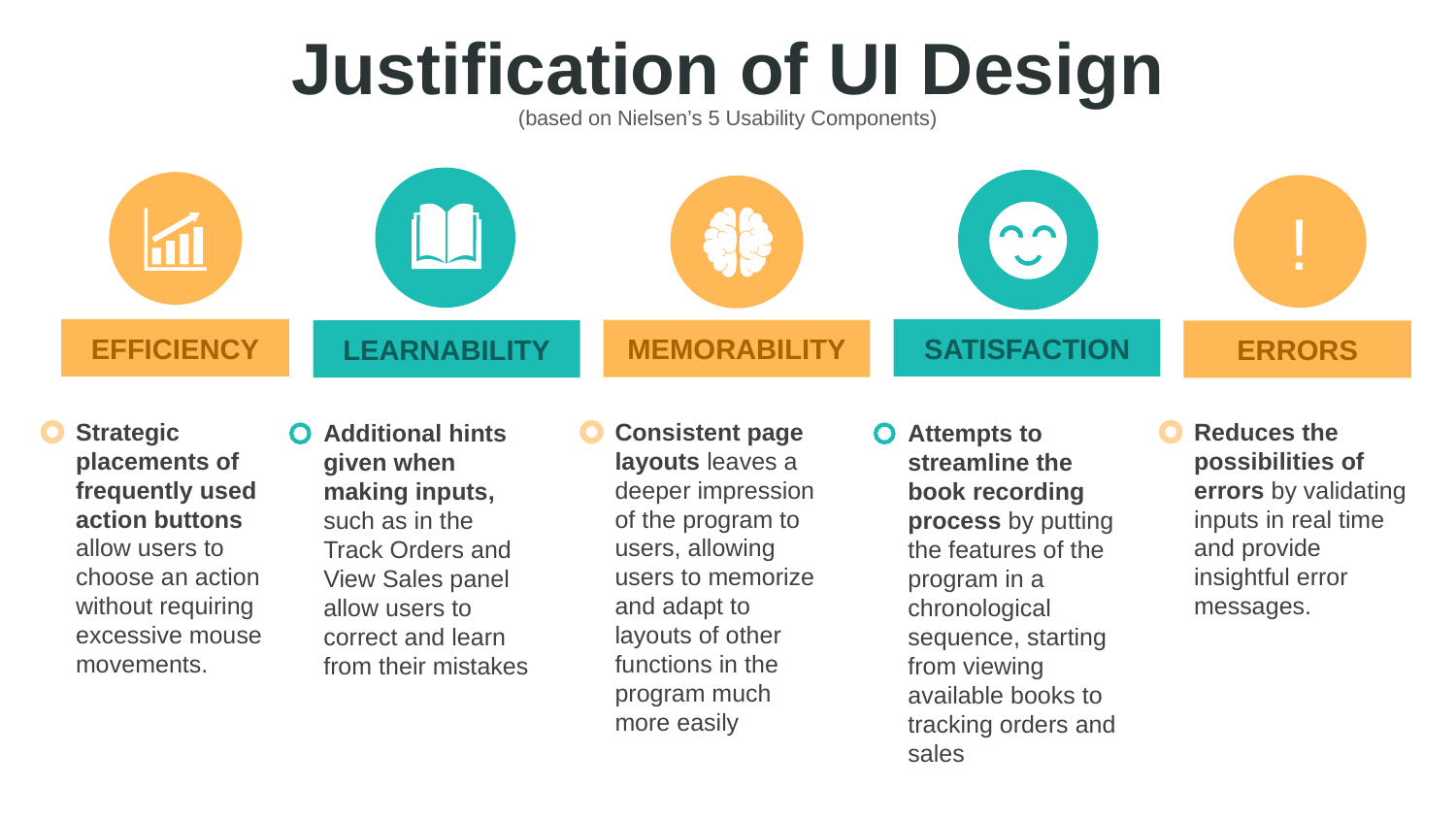

# Justification of UI Design
(based on Nielsen’s 5 Usability Components)

!

EFFICIENCY
SATISFACTION
MEMORABILITY
LEARNABILITY
ERRORS
Strategic placements of frequently used action buttons allow users to choose an action without requiring excessive mouse movements.
Consistent page layouts leaves a deeper impression of the program to users, allowing users to memorize and adapt to layouts of other functions in the program much more easily
Reduces the possibilities of errors by validating inputs in real time and provide insightful error messages.
Additional hints given when making inputs, such as in the Track Orders and View Sales panel allow users to correct and learn from their mistakes
Attempts to streamline the book recording process by putting the features of the program in a chronological sequence, starting from viewing available books to tracking orders and sales